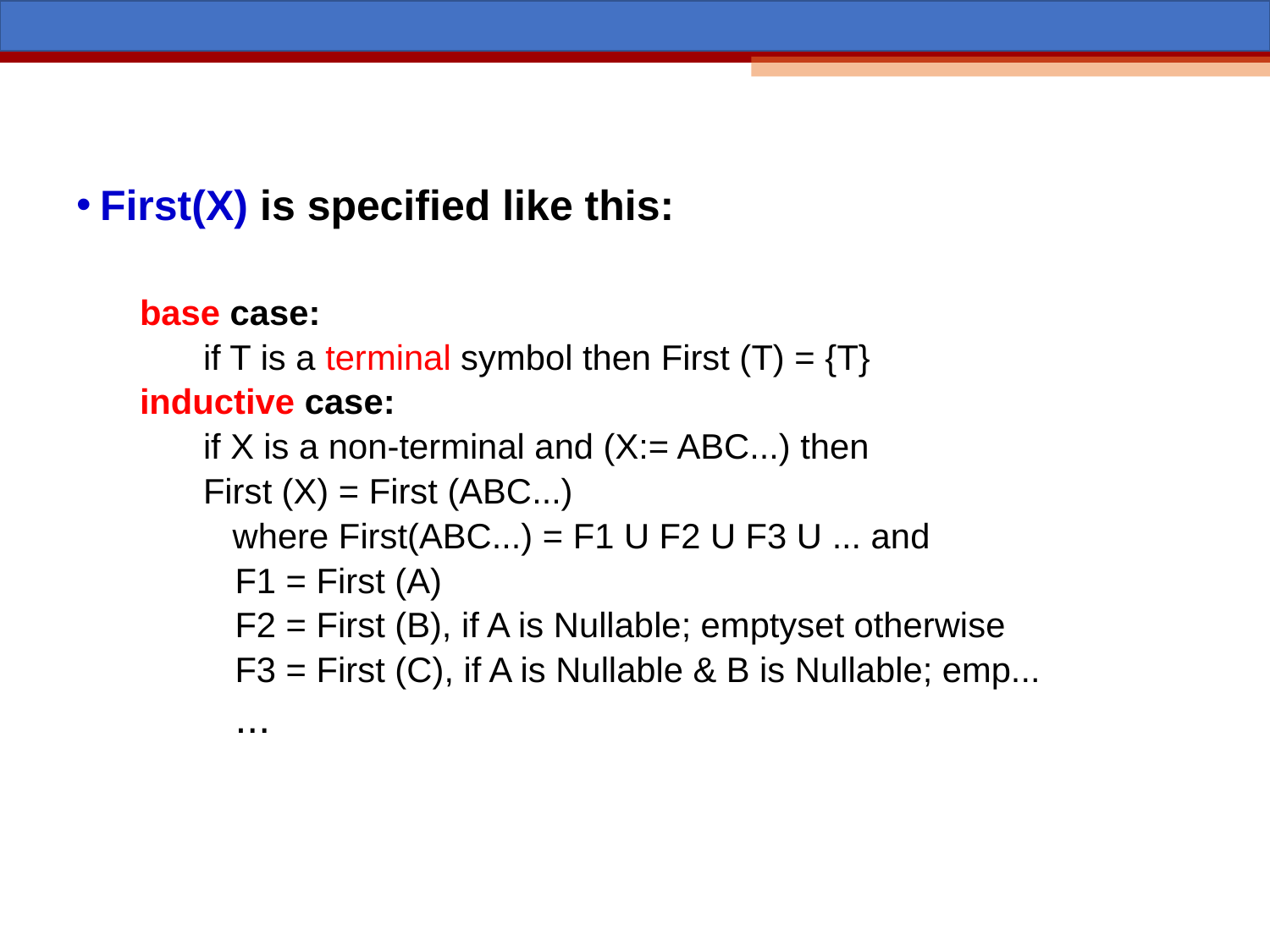

First(X) is specified like this:

base case:
if T is a terminal symbol then First (T) = {T}
inductive case:
if X is a non-terminal and (X:= ABC...) then
First (X) = First (ABC...)
   where First(ABC...) = F1 U F2 U F3 U ... and
F1 = First (A)
F2 = First (B), if A is Nullable; emptyset otherwise
F3 = First (C), if A is Nullable & B is Nullable; emp...
...